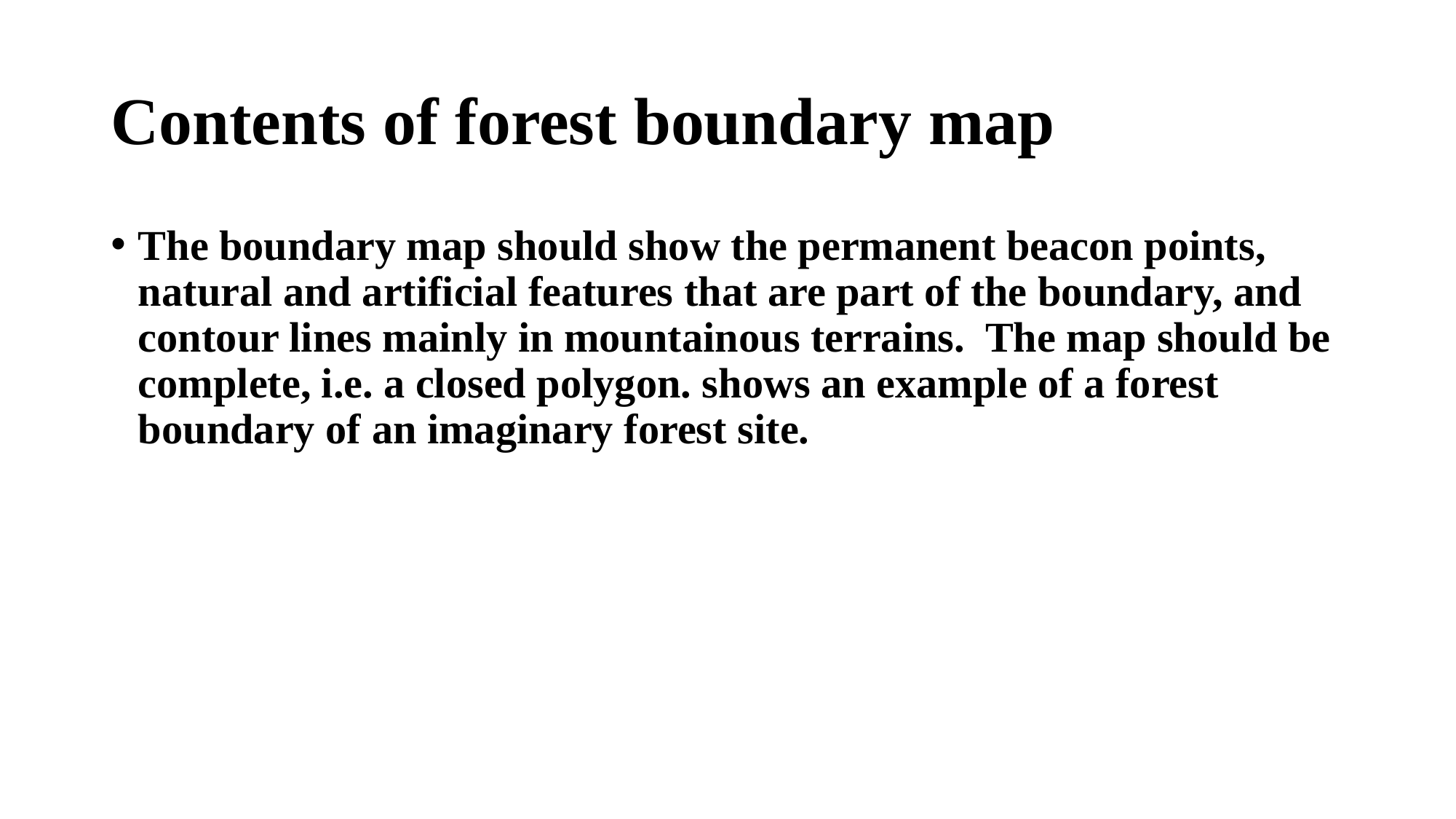

# Contents of forest boundary map
The boundary map should show the permanent beacon points, natural and artificial features that are part of the boundary, and contour lines mainly in mountainous terrains.  The map should be complete, i.e. a closed polygon. shows an example of a forest boundary of an imaginary forest site.